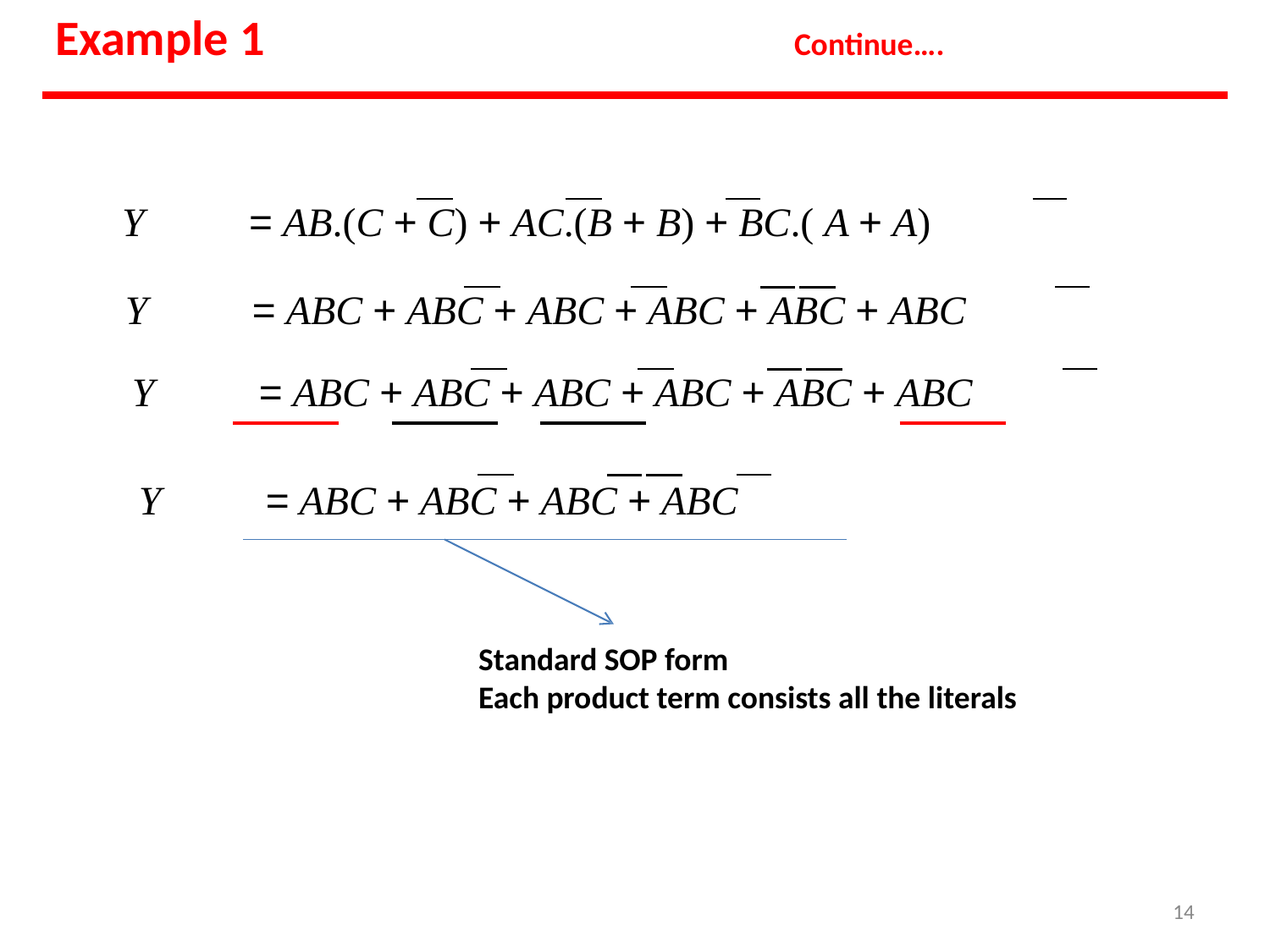

# Example 1
Continue….

Y	= AB.(C + C) + AC.(B + B) + BC.( A + A)
Y	= ABC + ABC + ABC + ABC + ABC + ABC
Y	= ABC + ABC + ABC + ABC + ABC + ABC

Y	= ABC + ABC + ABC + ABC

Standard SOP form
Each product term consists all the literals

14